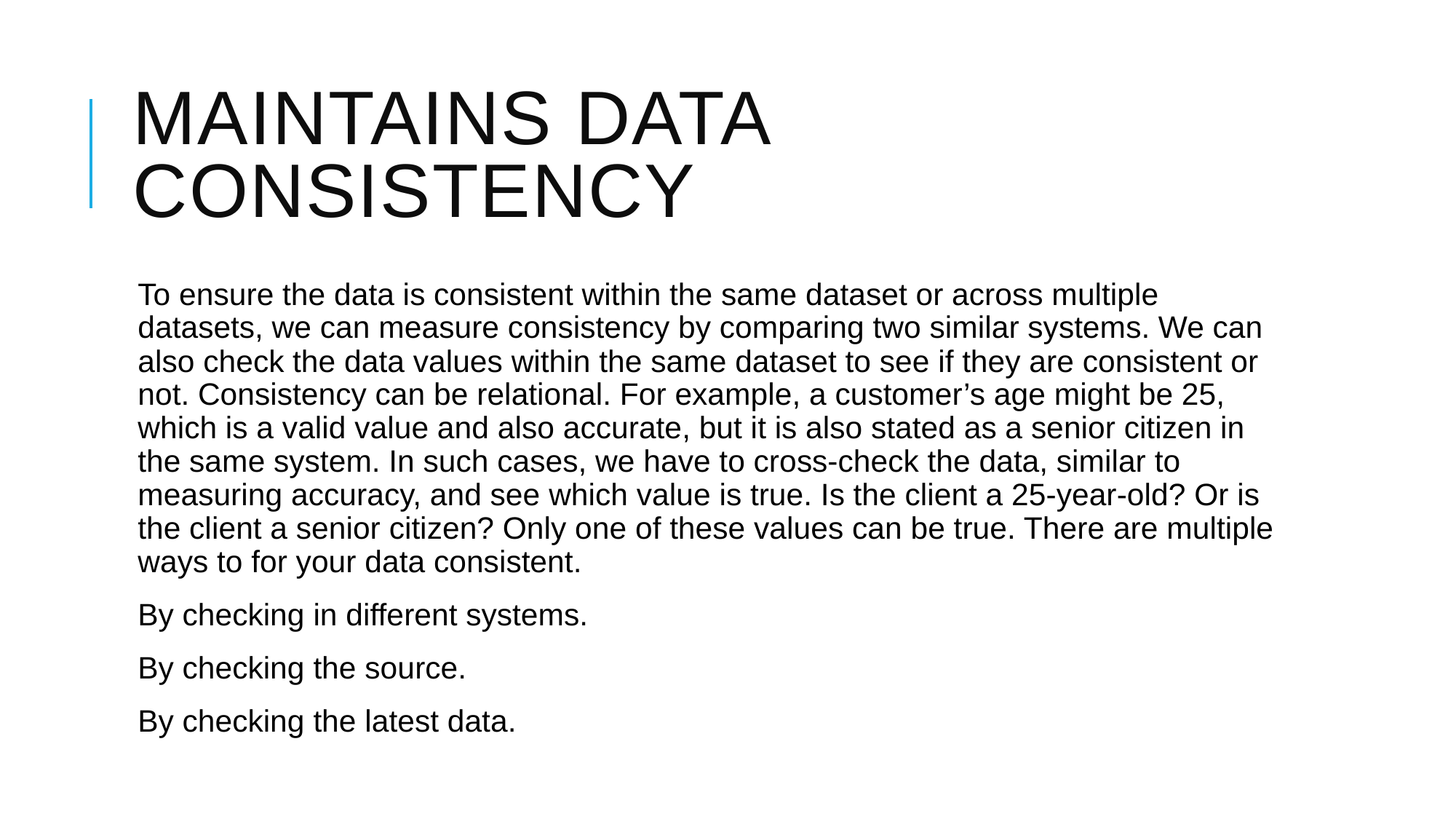

# Maintains Data Consistency
To ensure the data is consistent within the same dataset or across multiple datasets, we can measure consistency by comparing two similar systems. We can also check the data values within the same dataset to see if they are consistent or not. Consistency can be relational. For example, a customer’s age might be 25, which is a valid value and also accurate, but it is also stated as a senior citizen in the same system. In such cases, we have to cross-check the data, similar to measuring accuracy, and see which value is true. Is the client a 25-year-old? Or is the client a senior citizen? Only one of these values can be true. There are multiple ways to for your data consistent.
By checking in different systems.
By checking the source.
By checking the latest data.